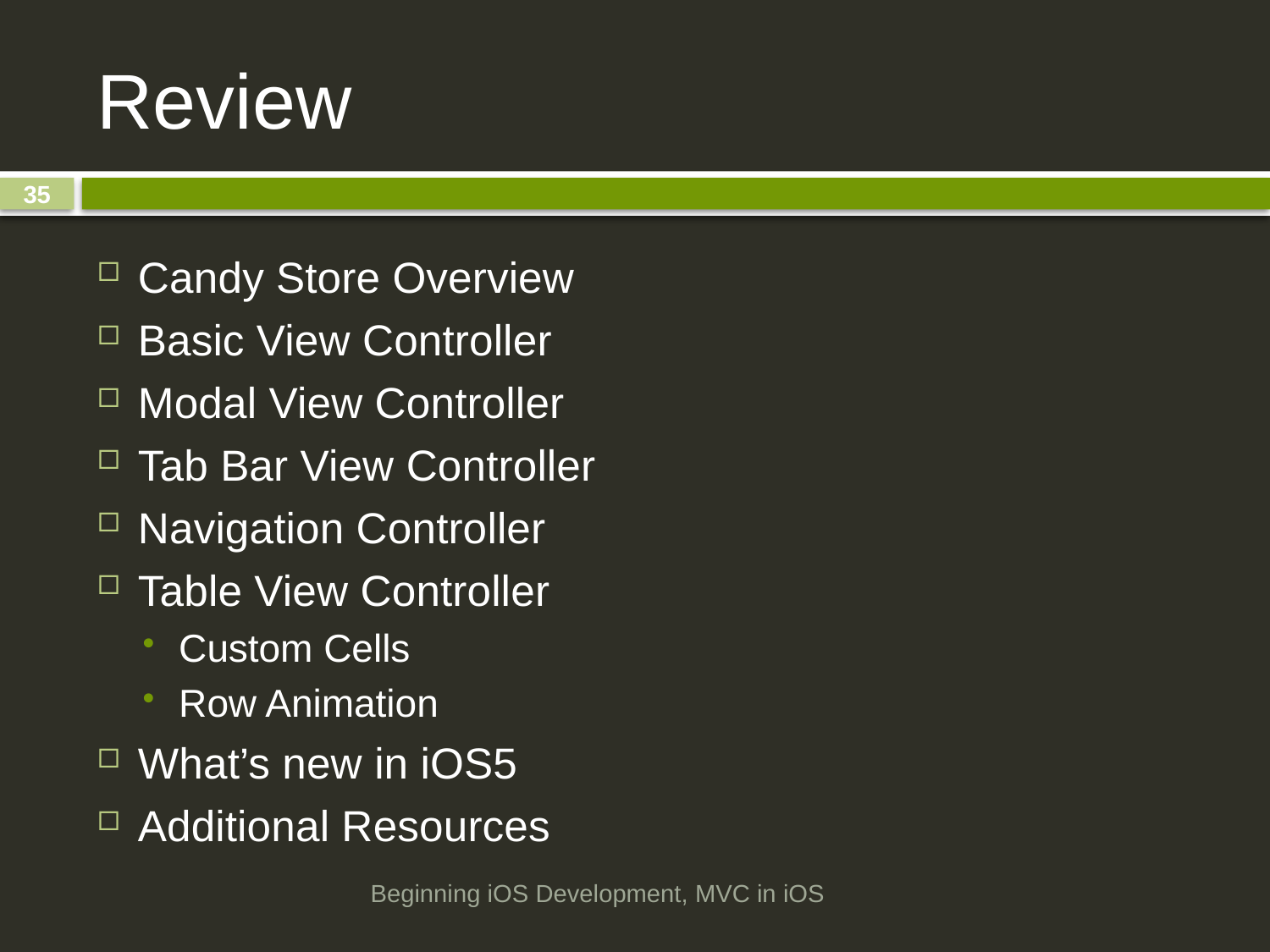

# Review
35
Candy Store Overview
Basic View Controller
Modal View Controller
Tab Bar View Controller
Navigation Controller
Table View Controller
Custom Cells
Row Animation
What’s new in iOS5
Additional Resources
Beginning iOS Development, MVC in iOS